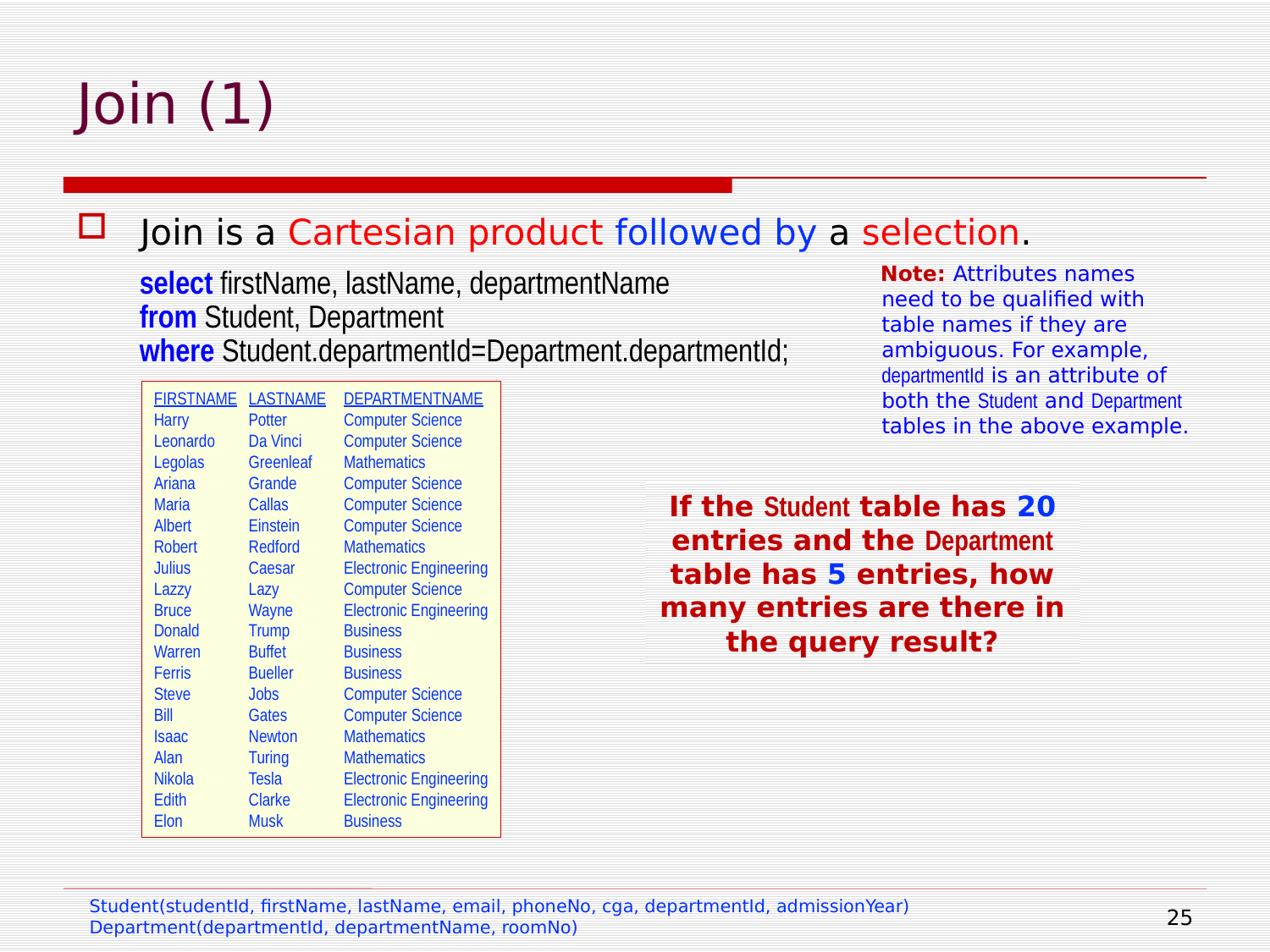

# Join (1)
Join is a Cartesian product followed by a selection.
select firstName, lastName, departmentName
from Student, Department
where Student.departmentId=Department.departmentId;
Note: Attributes names need to be qualified with table names if they are ambiguous. For example, departmentId is an attribute of both the Student and Department tables in the above example.
FIRSTNAME	LASTNAME	DEPARTMENTNAME
Harry	Potter	Computer Science
Leonardo	Da Vinci	Computer Science
Legolas	Greenleaf	Mathematics
Ariana	Grande	Computer Science
Maria	Callas	Computer Science
Albert	Einstein	Computer Science
Robert	Redford	Mathematics
Julius	Caesar	Electronic Engineering
Lazzy	Lazy	Computer Science
Bruce	Wayne	Electronic Engineering
Donald	Trump	Business
Warren	Buffet	Business
Ferris	Bueller	Business
Steve	Jobs	Computer Science
Bill	Gates	Computer Science
Isaac	Newton	Mathematics
Alan	Turing	Mathematics
Nikola	Tesla	Electronic Engineering
Edith	Clarke	Electronic Engineering
Elon	Musk	Business
If the Student table has 20 entries and the Department table has 5 entries, how many entries are there in the query result?
20 entries, one for each student.
Student(studentId, firstName, lastName, email, phoneNo, cga, departmentId, admissionYear)
Department(departmentId, departmentName, roomNo)
25